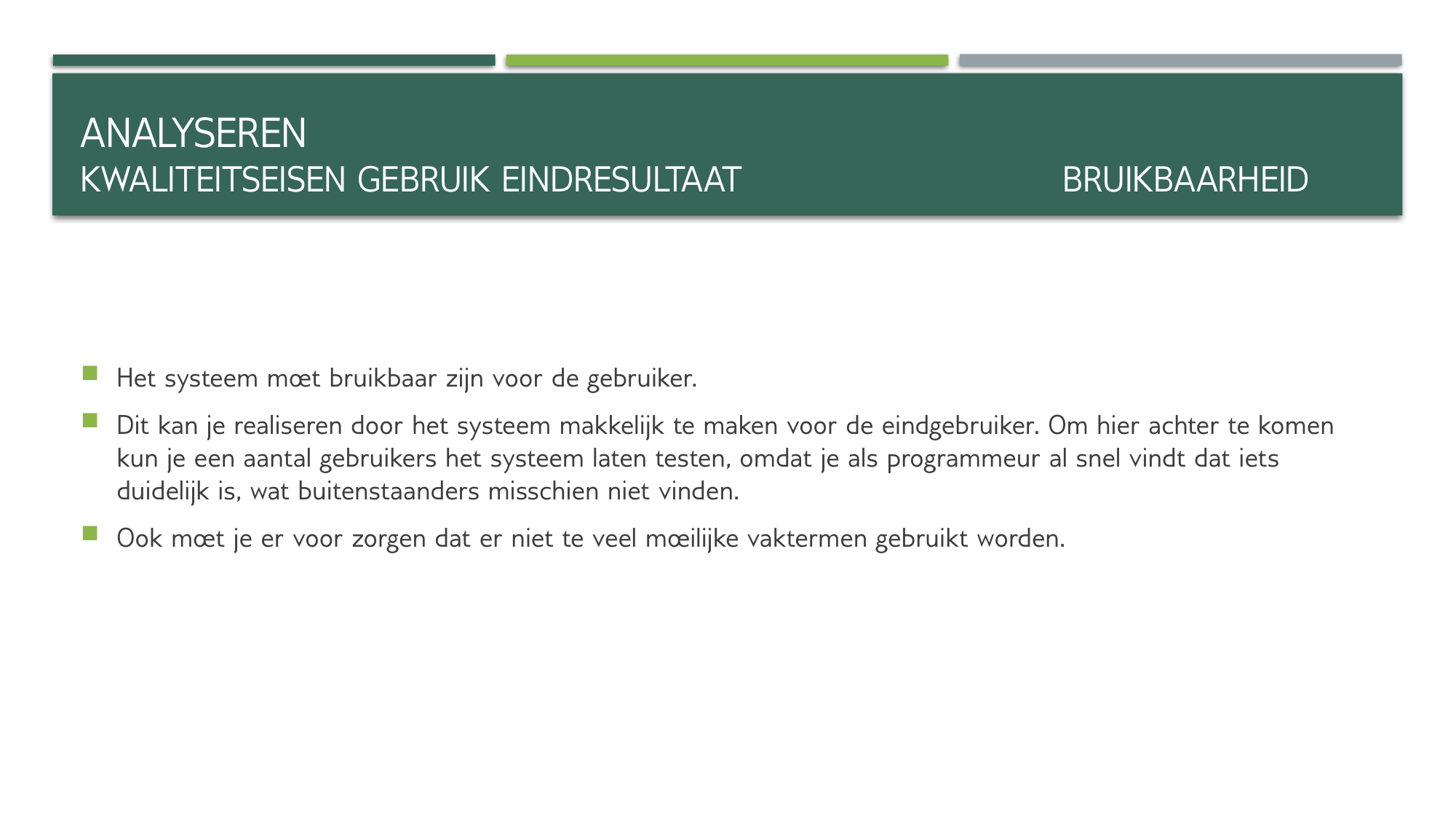

# Analyseren Kwaliteitseisen gebruik eindresultaat			bruikbaarheid
Het systeem moet bruikbaar zijn voor de gebruiker.
Dit kan je realiseren door het systeem makkelijk te maken voor de eindgebruiker. Om hier achter te komen kun je een aantal gebruikers het systeem laten testen, omdat je als programmeur al snel vindt dat iets duidelijk is, wat buitenstaanders misschien niet vinden.
Ook moet je er voor zorgen dat er niet te veel moeilijke vaktermen gebruikt worden.